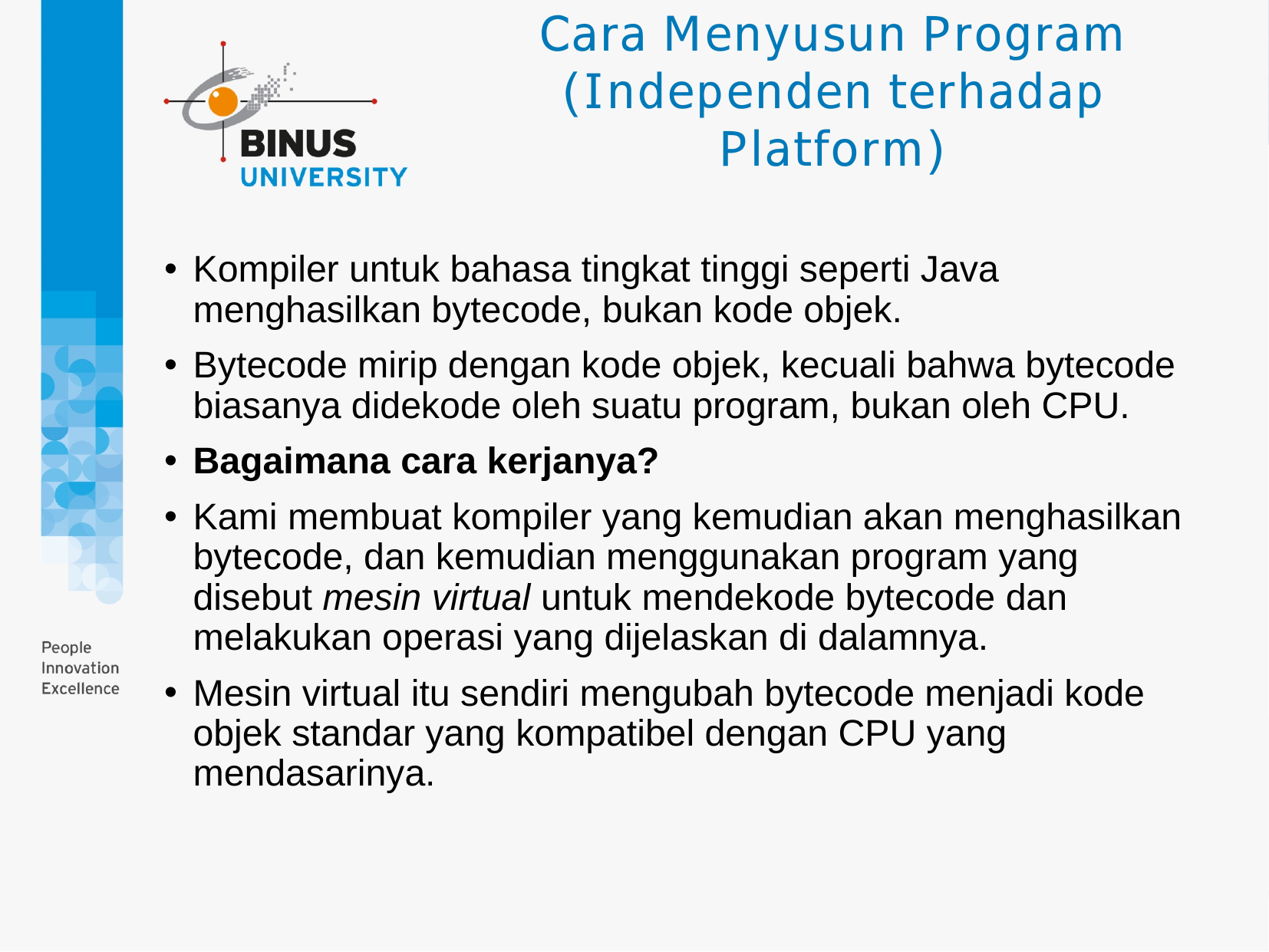

Cara Menyusun Program (Independen terhadap Platform)
Kompiler untuk bahasa tingkat tinggi seperti Java menghasilkan bytecode, bukan kode objek.
Bytecode mirip dengan kode objek, kecuali bahwa bytecode biasanya didekode oleh suatu program, bukan oleh CPU.
Bagaimana cara kerjanya?
Kami membuat kompiler yang kemudian akan menghasilkan bytecode, dan kemudian menggunakan program yang disebut mesin virtual untuk mendekode bytecode dan melakukan operasi yang dijelaskan di dalamnya.
Mesin virtual itu sendiri mengubah bytecode menjadi kode objek standar yang kompatibel dengan CPU yang mendasarinya.